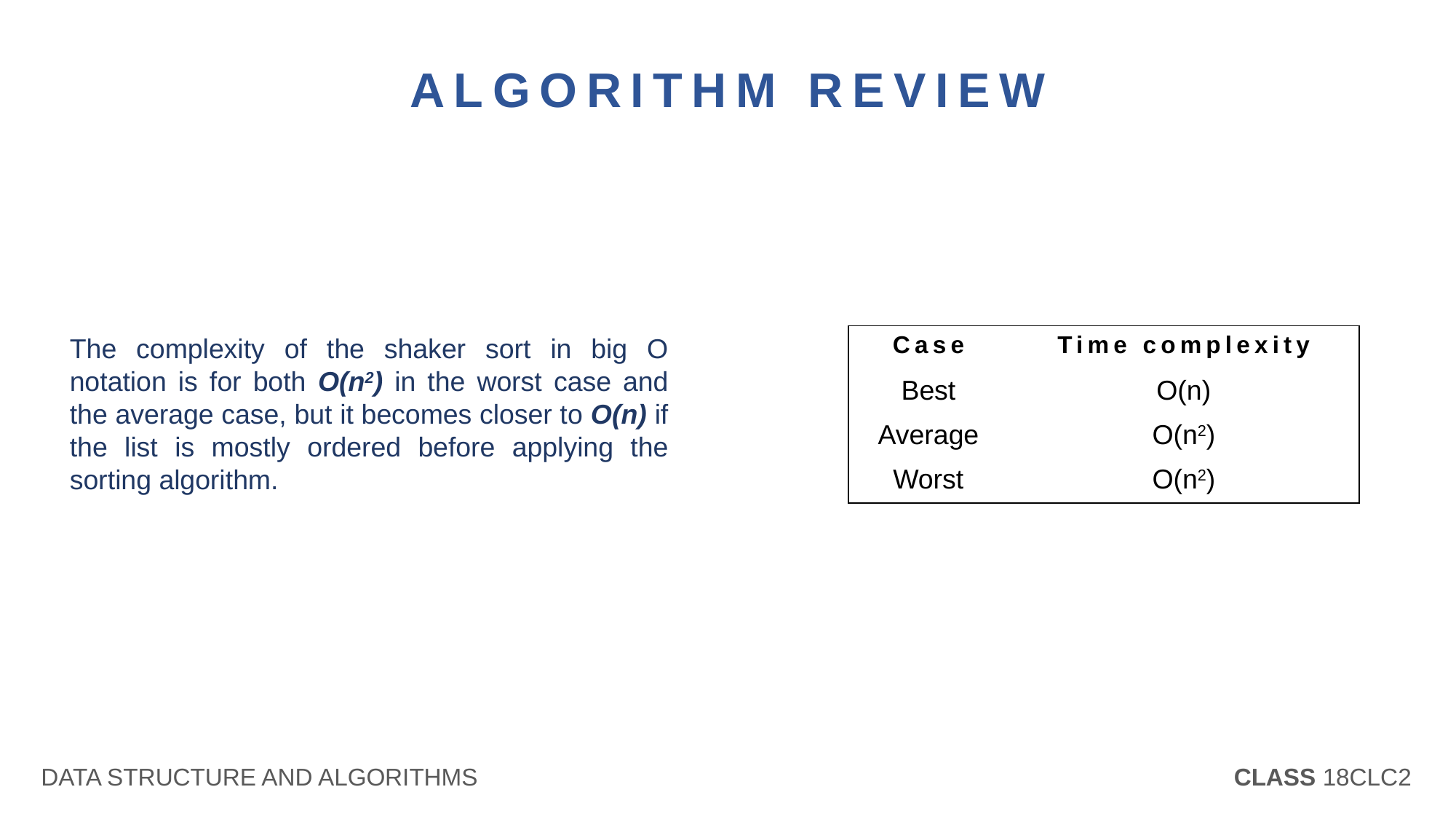

ALGORITHM REVIEW
The complexity of the shaker sort in big O notation is for both O(n2) in the worst case and the average case, but it becomes closer to O(n) if the list is mostly ordered before applying the sorting algorithm.
| Case | Time complexity |
| --- | --- |
| Best | O(n) |
| Average | O(n2) |
| Worst | O(n2) |
DATA STRUCTURE AND ALGORITHMS
CLASS 18CLC2